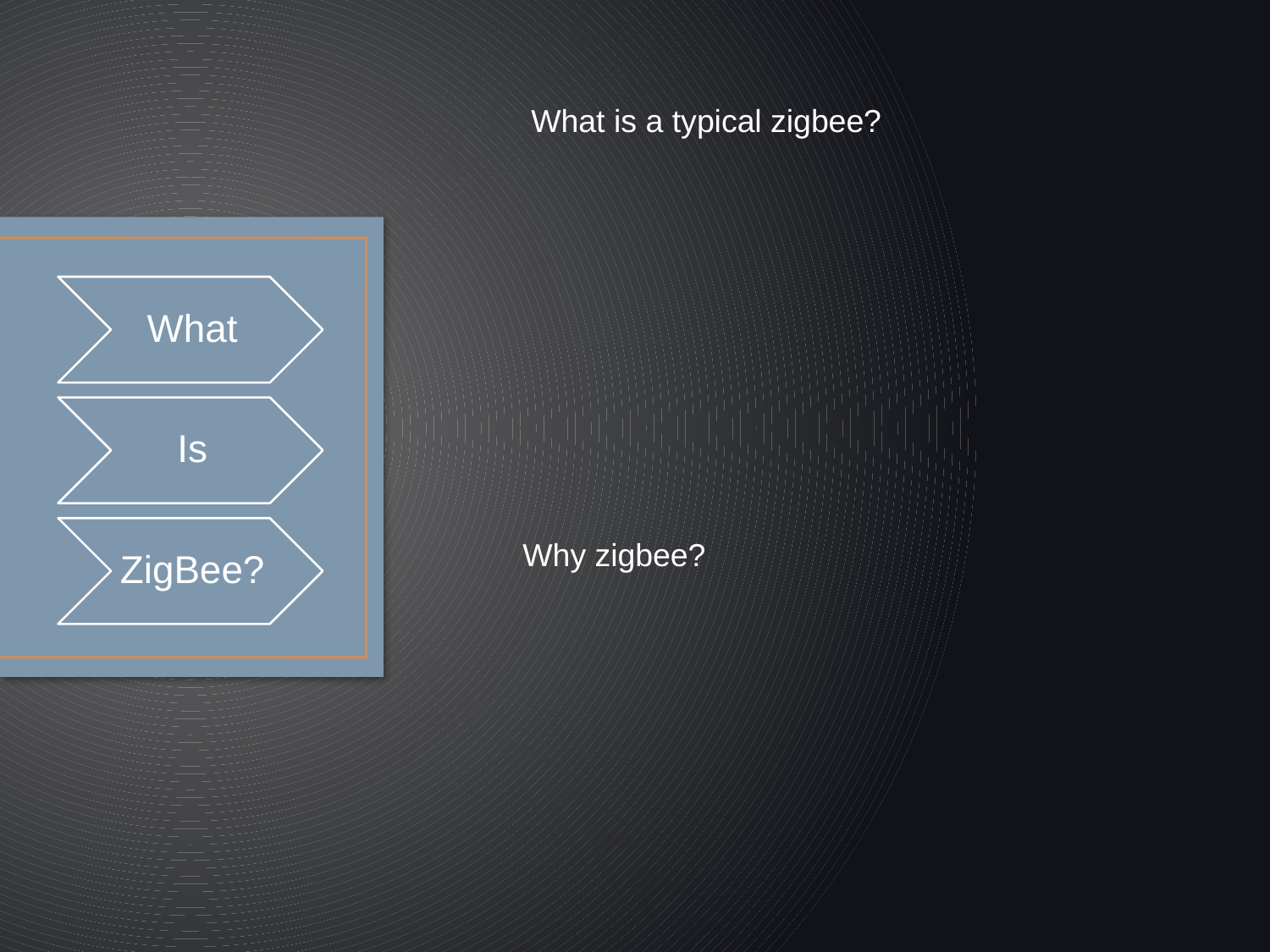

What is a typical zigbee?
What
Is
ZigBee?
Why zigbee?